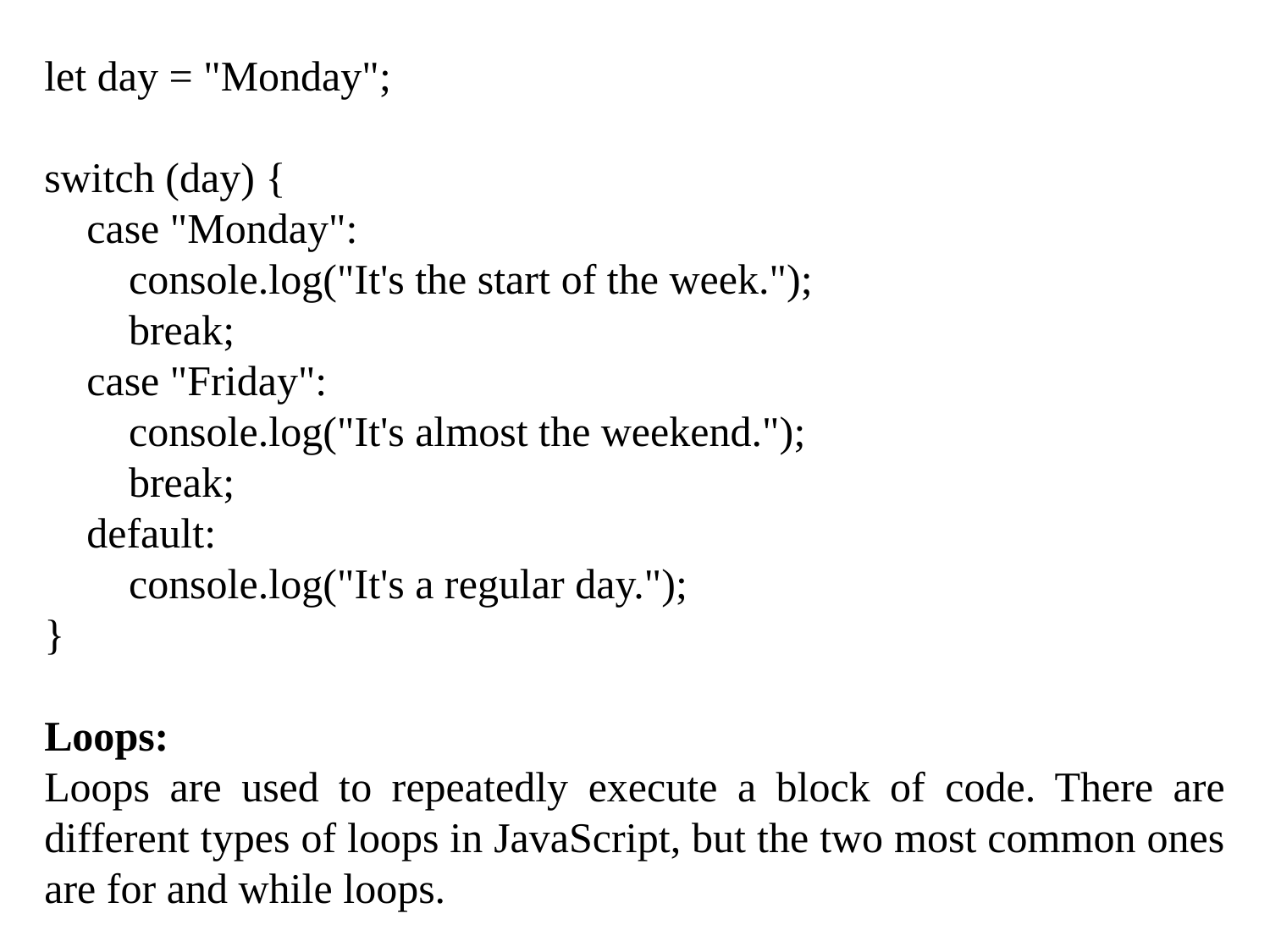

let day = "Monday";

switch (day) {
    case "Monday":
        console.log("It's the start of the week.");
        break;
    case "Friday":
        console.log("It's almost the weekend.");
        break;
    default:
        console.log("It's a regular day.");
}

Loops:
Loops are used to repeatedly execute a block of code. There are different types of loops in JavaScript, but the two most common ones are for and while loops.